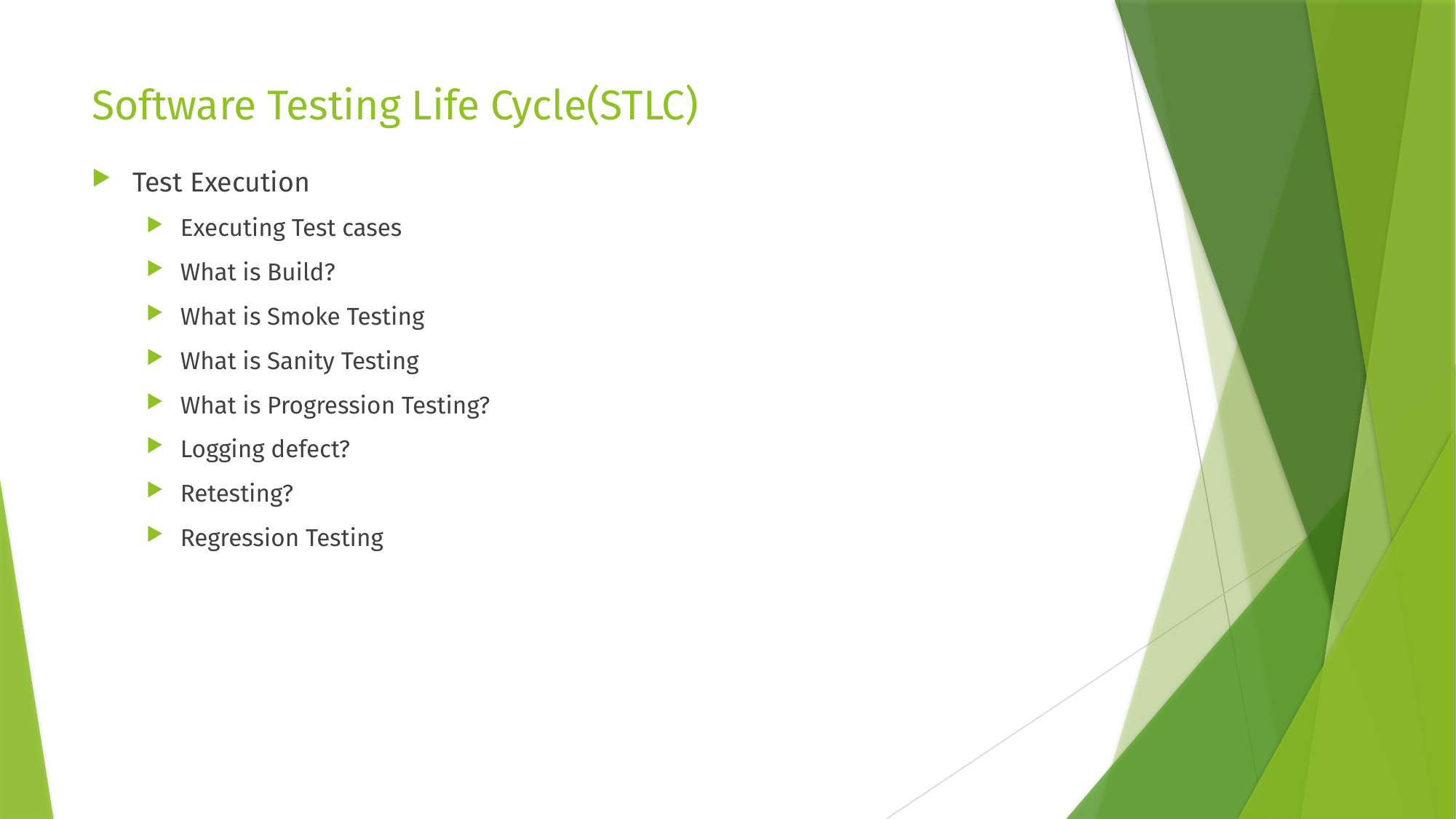

# Software Testing Life Cycle(STLC)
Test Execution
Executing Test cases
What is Build?
What is Smoke Testing
What is Sanity Testing
What is Progression Testing?
Logging defect?
Retesting?
Regression Testing